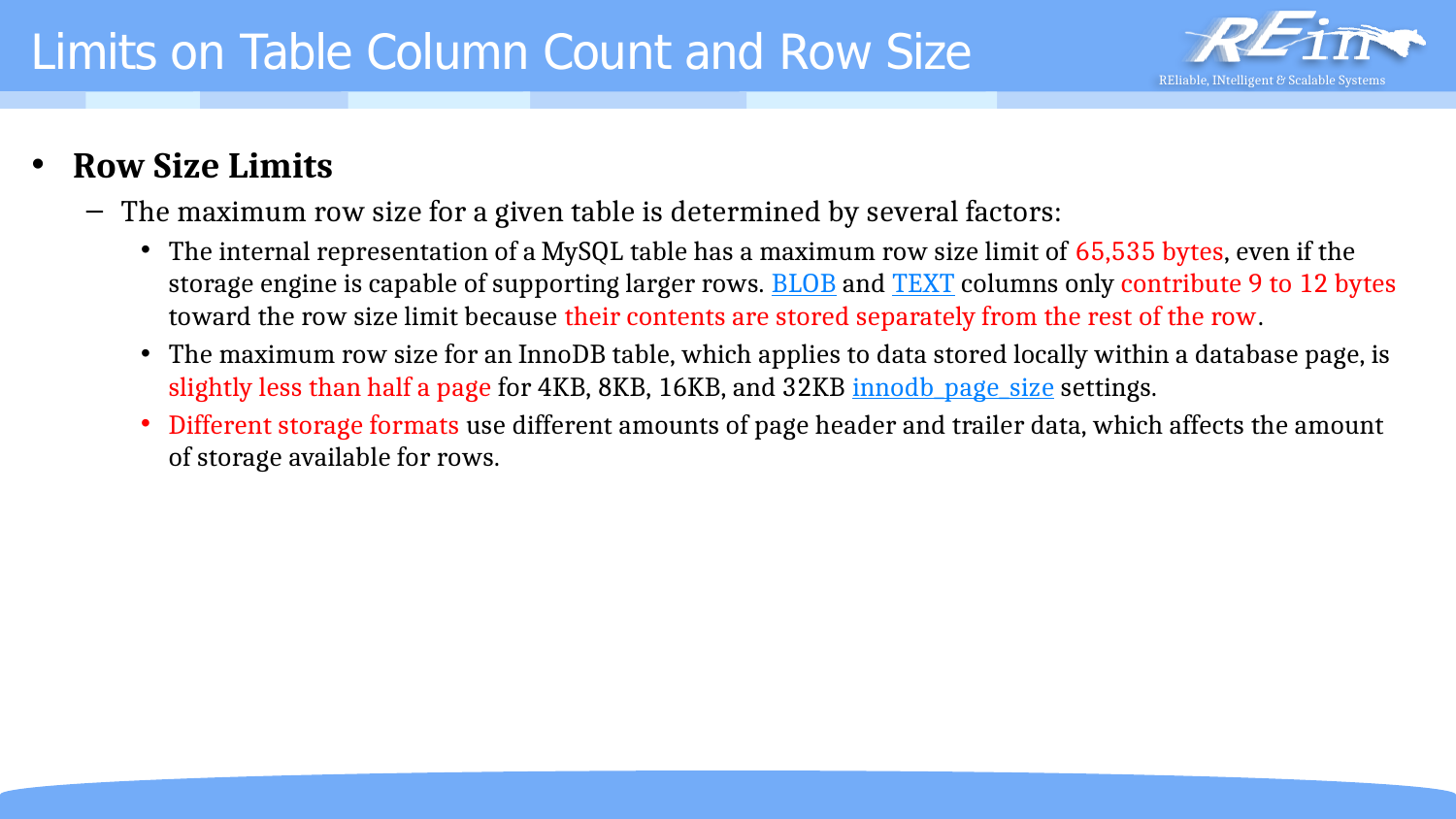

# Limits on Table Column Count and Row Size
Row Size Limits
The maximum row size for a given table is determined by several factors:
The internal representation of a MySQL table has a maximum row size limit of 65,535 bytes, even if the storage engine is capable of supporting larger rows. BLOB and TEXT columns only contribute 9 to 12 bytes toward the row size limit because their contents are stored separately from the rest of the row.
The maximum row size for an InnoDB table, which applies to data stored locally within a database page, is slightly less than half a page for 4KB, 8KB, 16KB, and 32KB innodb_page_size settings.
Different storage formats use different amounts of page header and trailer data, which affects the amount of storage available for rows.

51